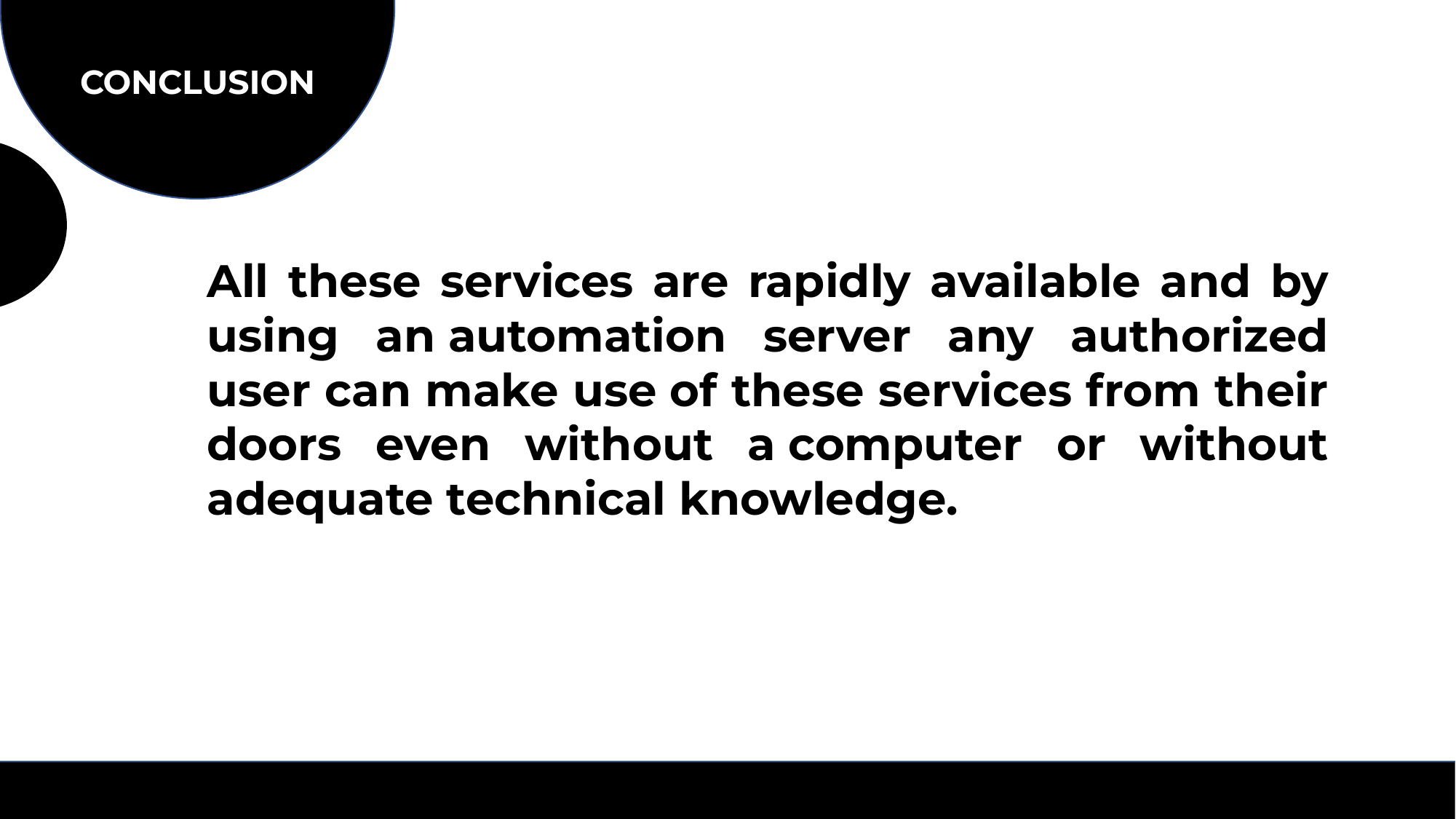

SOFTWARE & COMPONENTS
CONCLUSION

All these services are rapidly available and by using an automation server any authorized user can make use of these services from their doors even without a computer or without adequate technical knowledge.